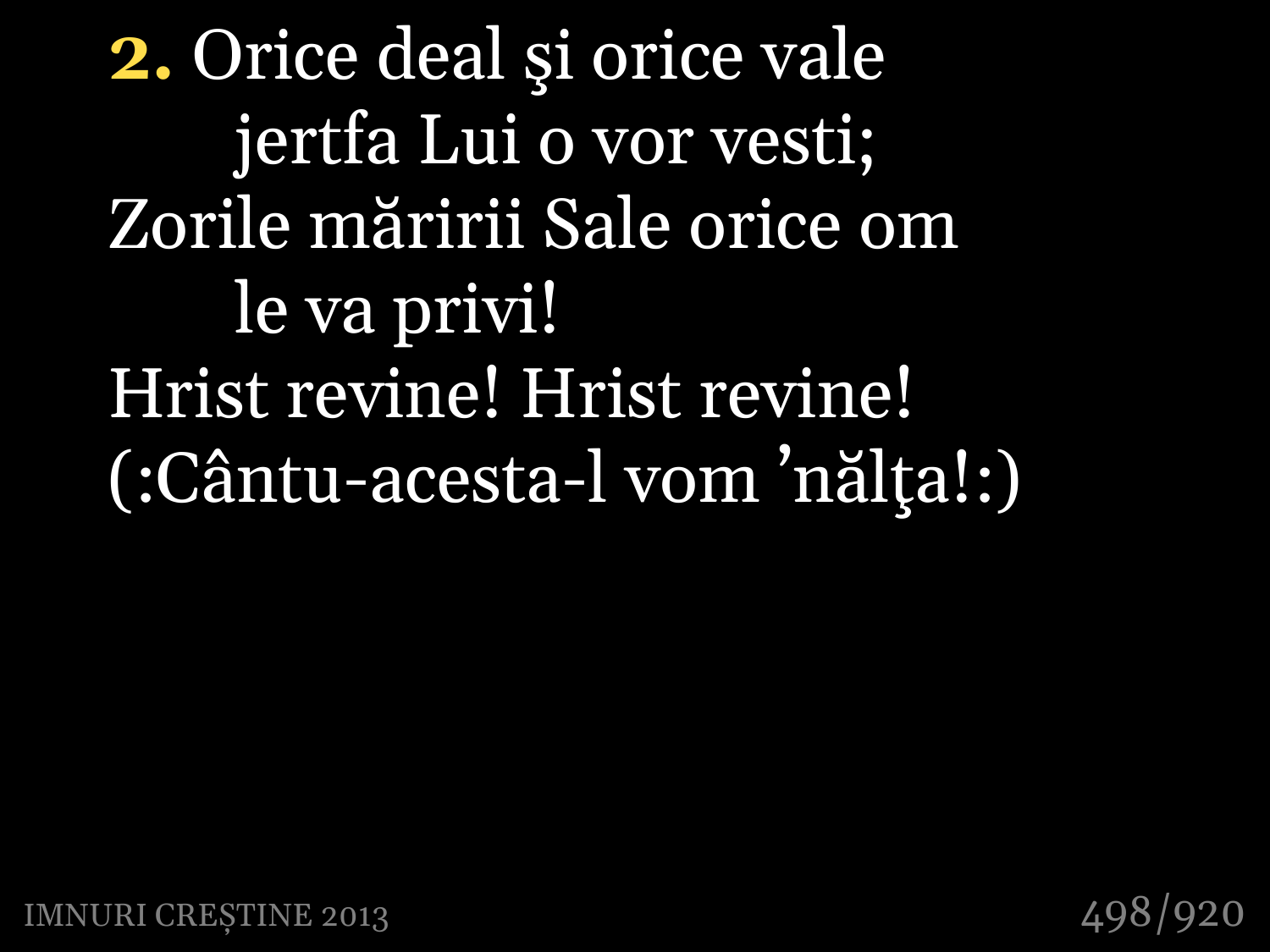

2. Orice deal şi orice vale
	jertfa Lui o vor vesti;
Zorile măririi Sale orice om
	le va privi!
Hrist revine! Hrist revine!
(:Cântu-acesta-l vom ’nălţa!:)
498/920
IMNURI CREȘTINE 2013